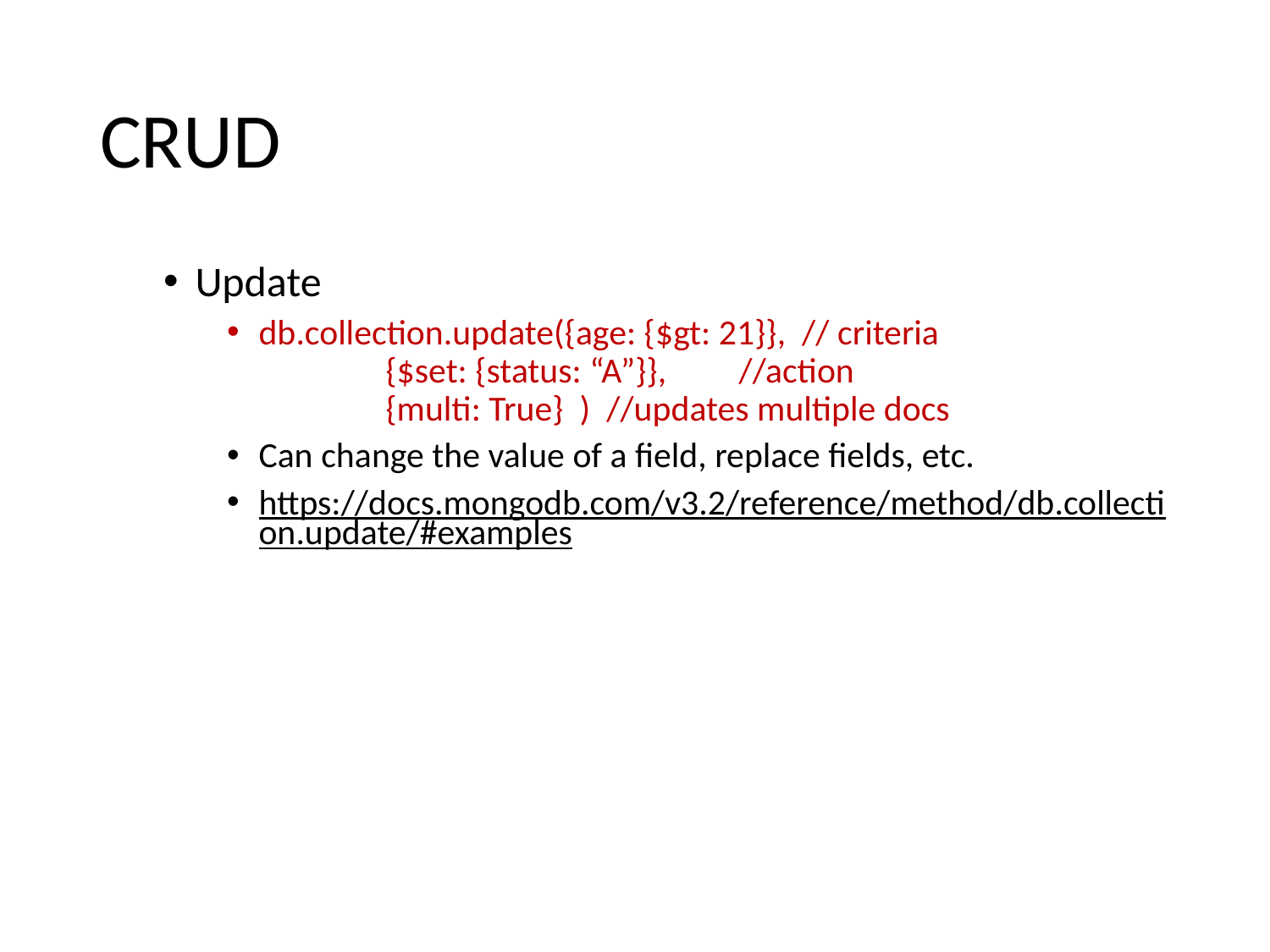

# CRUD
Update
db.collection.update({age: {$gt: 21}},  // criteria
	{$set: {status: “A”}},         //action
	{multi: True}  )  //updates multiple docs
Can change the value of a field, replace fields, etc.
https://docs.mongodb.com/v3.2/reference/method/db.collection.update/#examples